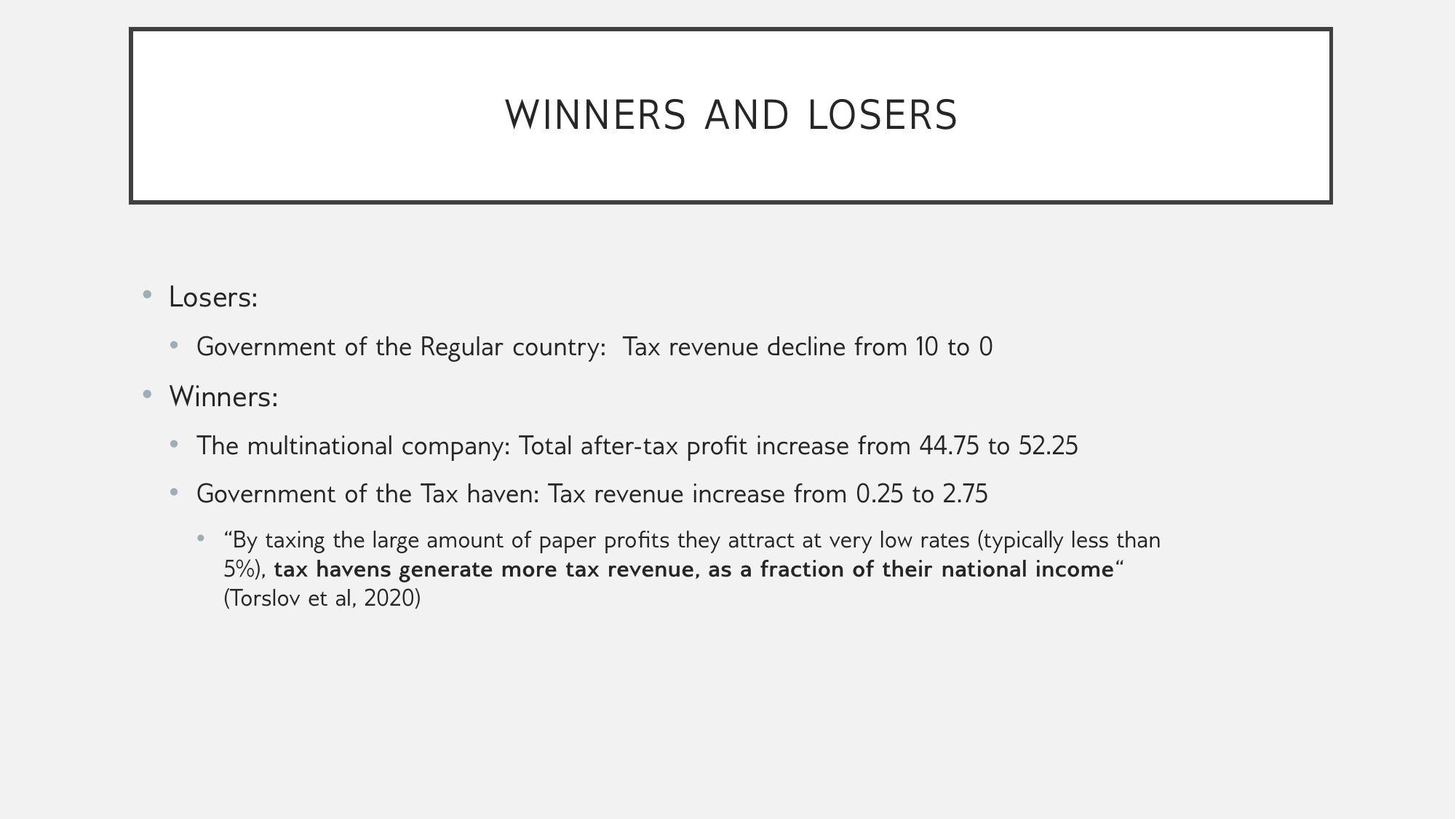

Winners and losers
Losers:
Government of the Regular country:  Tax revenue decline from 10 to 0
Winners:
The multinational company: Total after-tax profit increase from 44.75 to 52.25
Government of the Tax haven: Tax revenue increase from 0.25 to 2.75
“By taxing the large amount of paper profits they attract at very low rates (typically less than 5%), tax havens generate more tax revenue, as a fraction of their national income“ (Torslov et al, 2020)